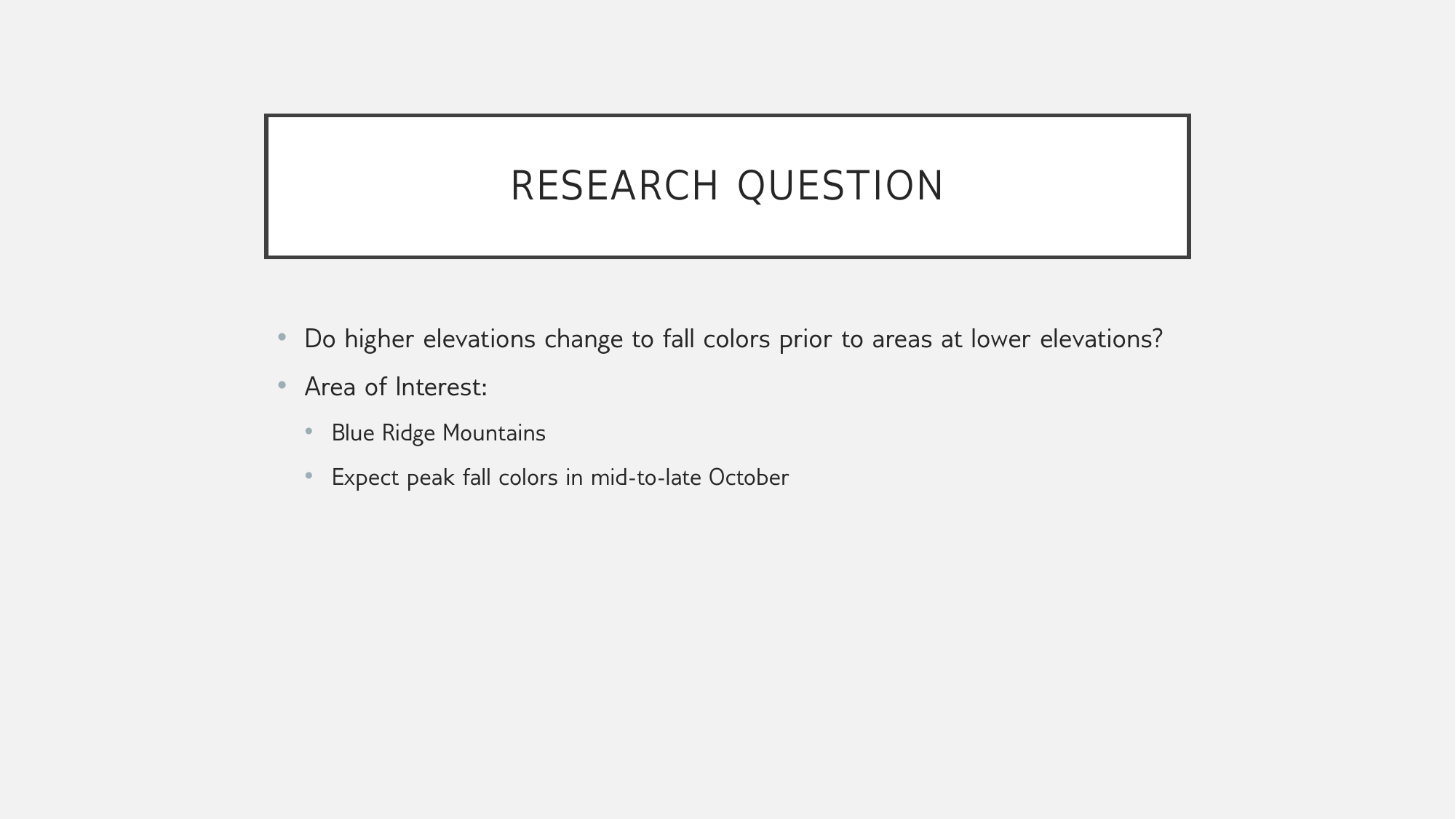

# Research question
Do higher elevations change to fall colors prior to areas at lower elevations?
Area of Interest:
Blue Ridge Mountains
Expect peak fall colors in mid-to-late October